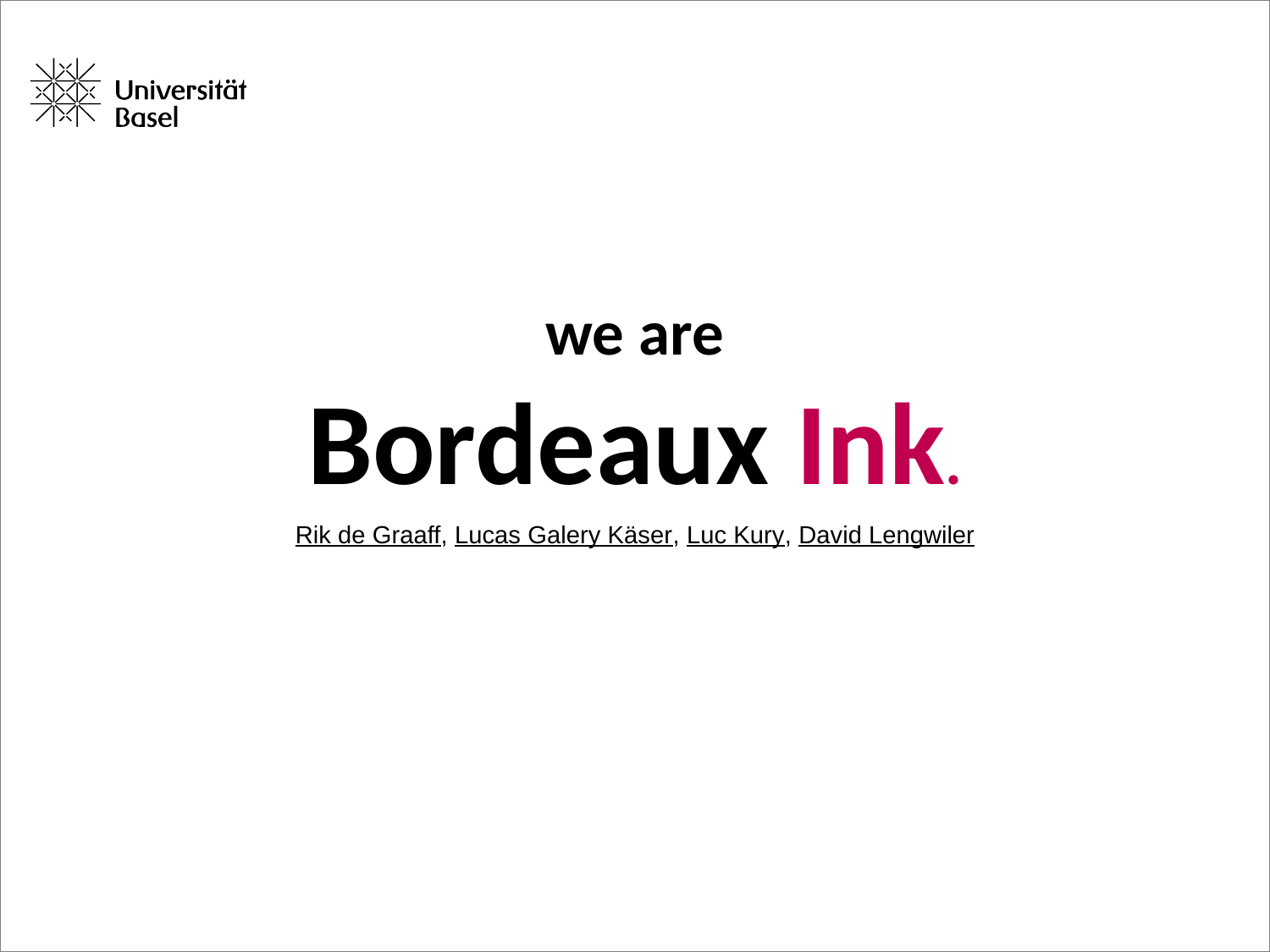

# we are Bordeaux Ink.
Rik de Graaff, Lucas Galery Käser, Luc Kury, David Lengwiler